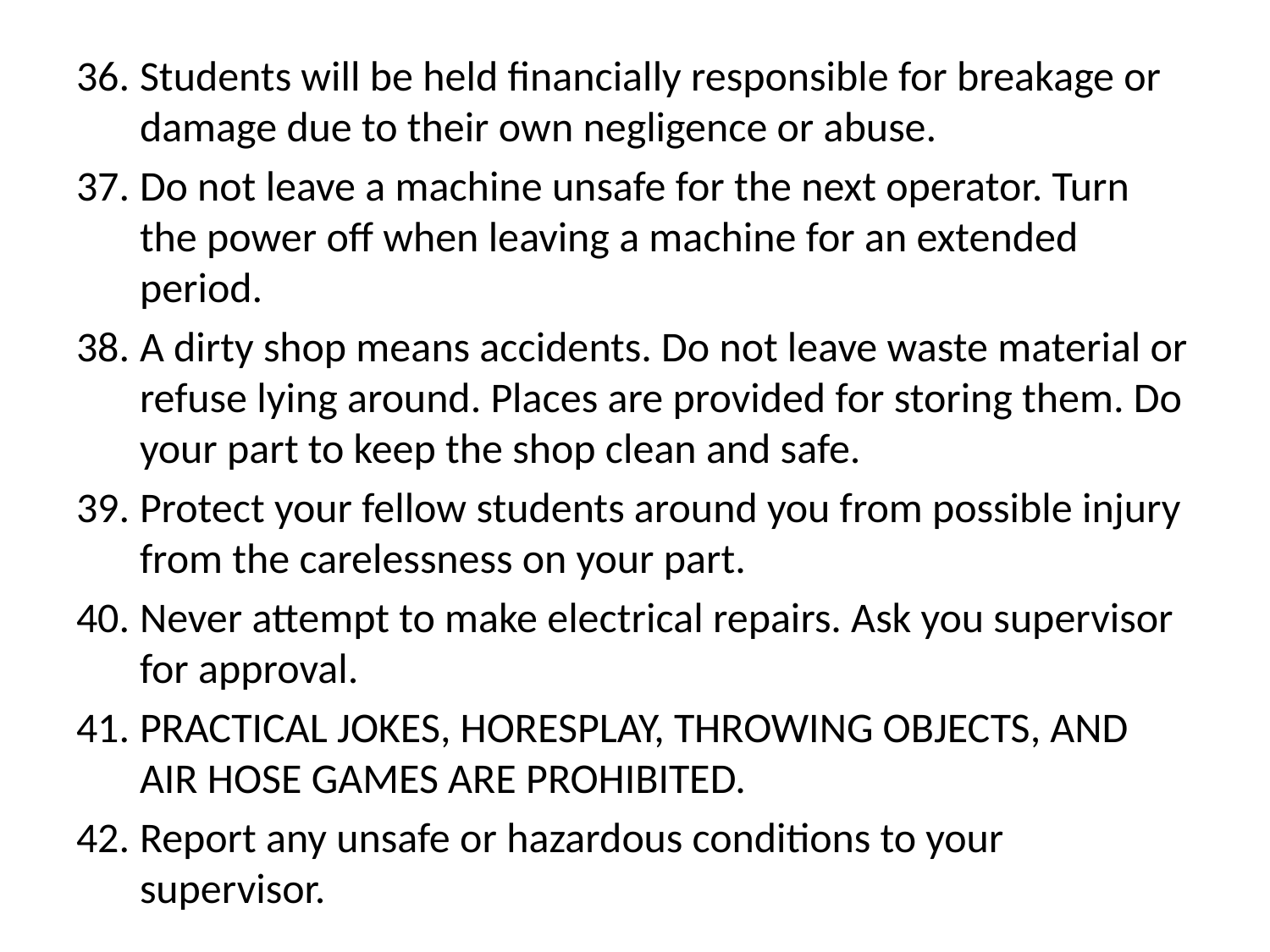

Students will be held financially responsible for breakage or damage due to their own negligence or abuse.
Do not leave a machine unsafe for the next operator. Turn the power off when leaving a machine for an extended period.
A dirty shop means accidents. Do not leave waste material or refuse lying around. Places are provided for storing them. Do your part to keep the shop clean and safe.
Protect your fellow students around you from possible injury from the carelessness on your part.
Never attempt to make electrical repairs. Ask you supervisor for approval.
PRACTICAL JOKES, HORESPLAY, THROWING OBJECTS, AND AIR HOSE GAMES ARE PROHIBITED.
Report any unsafe or hazardous conditions to your supervisor.